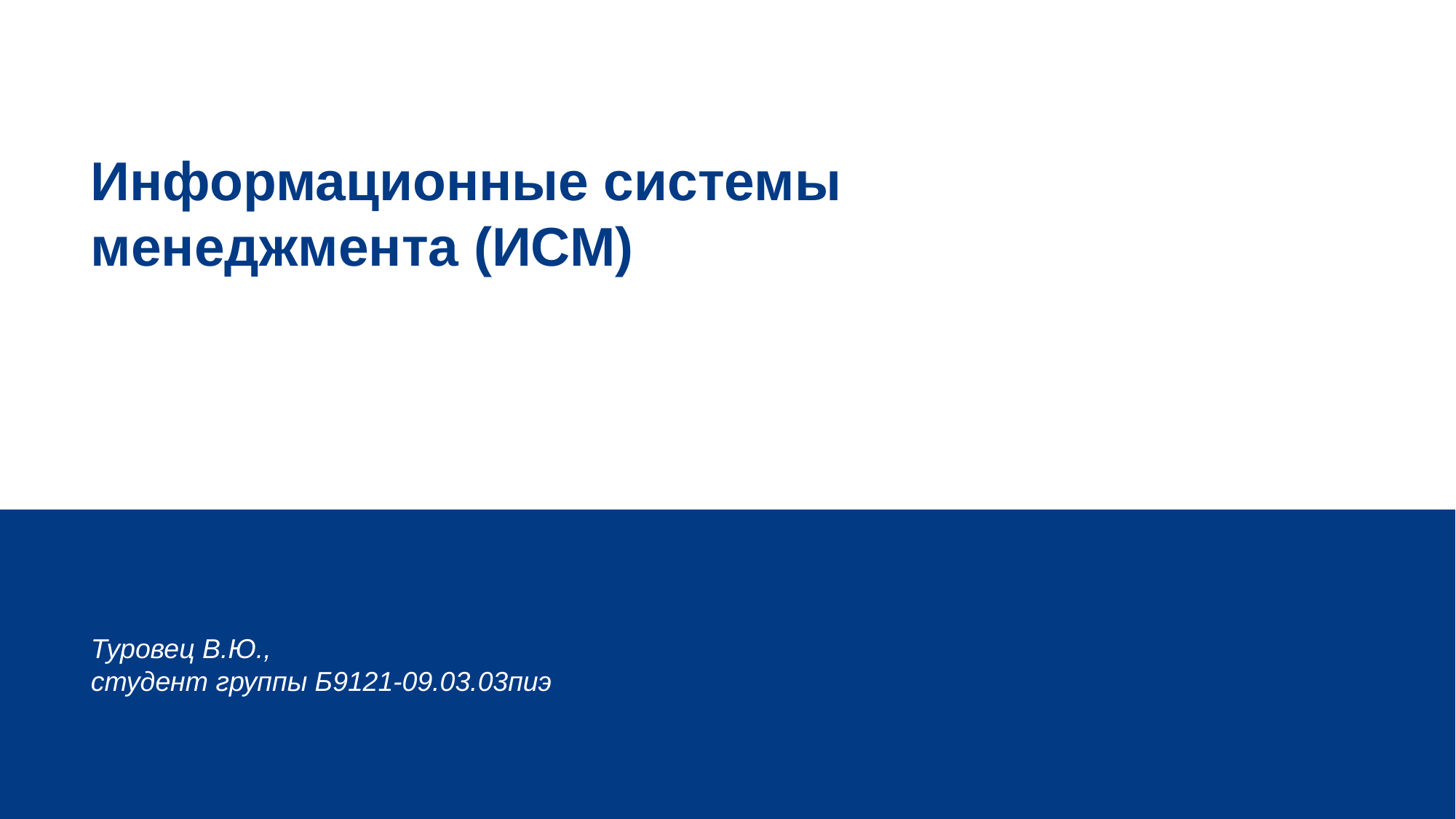

Информационные системы менеджмента (ИСМ)
Туровец В.Ю.,
студент группы Б9121-09.03.03пиэ